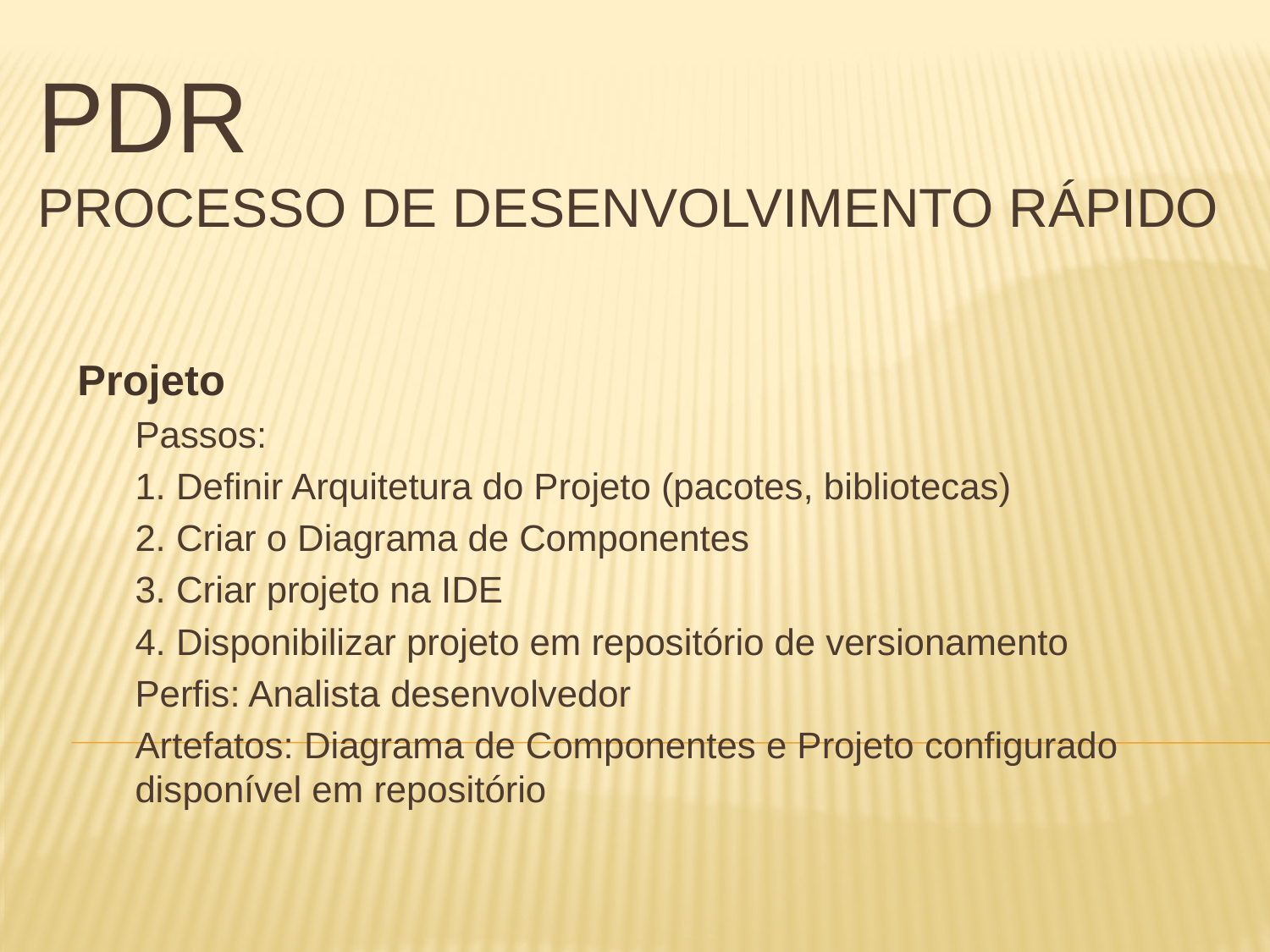

# PDR Processo de Desenvolvimento Rápido
Projeto
Passos:
	1. Definir Arquitetura do Projeto (pacotes, bibliotecas)
	2. Criar o Diagrama de Componentes
	3. Criar projeto na IDE
	4. Disponibilizar projeto em repositório de versionamento
Perfis: Analista desenvolvedor
Artefatos: Diagrama de Componentes e Projeto configurado disponível em repositório